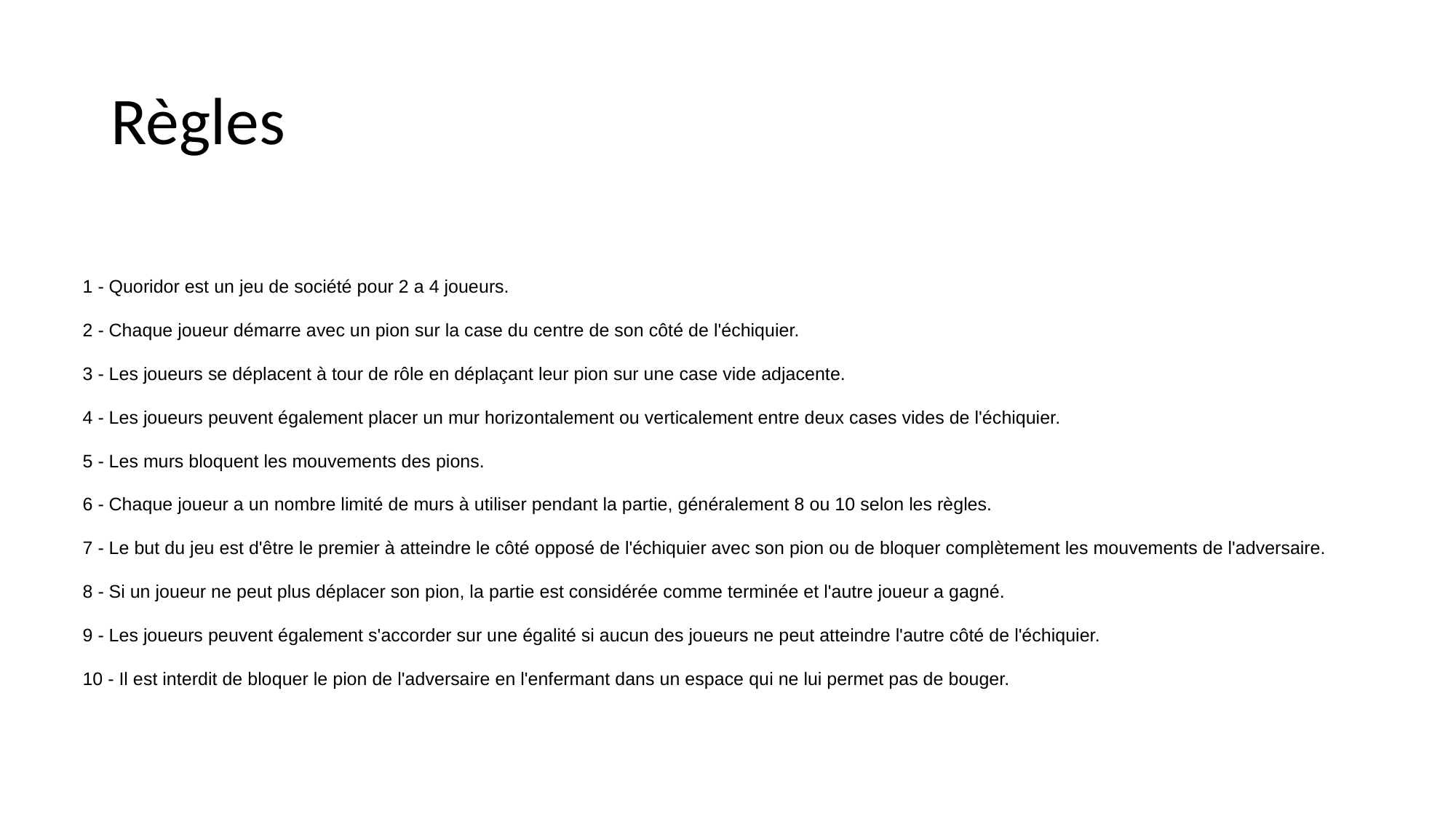

# Règles
1 - Quoridor est un jeu de société pour 2 a 4 joueurs.

2 - Chaque joueur démarre avec un pion sur la case du centre de son côté de l'échiquier.

3 - Les joueurs se déplacent à tour de rôle en déplaçant leur pion sur une case vide adjacente.

4 - Les joueurs peuvent également placer un mur horizontalement ou verticalement entre deux cases vides de l'échiquier.

5 - Les murs bloquent les mouvements des pions.

6 - Chaque joueur a un nombre limité de murs à utiliser pendant la partie, généralement 8 ou 10 selon les règles.

7 - Le but du jeu est d'être le premier à atteindre le côté opposé de l'échiquier avec son pion ou de bloquer complètement les mouvements de l'adversaire.

8 - Si un joueur ne peut plus déplacer son pion, la partie est considérée comme terminée et l'autre joueur a gagné.

9 - Les joueurs peuvent également s'accorder sur une égalité si aucun des joueurs ne peut atteindre l'autre côté de l'échiquier.

10 - Il est interdit de bloquer le pion de l'adversaire en l'enfermant dans un espace qui ne lui permet pas de bouger.